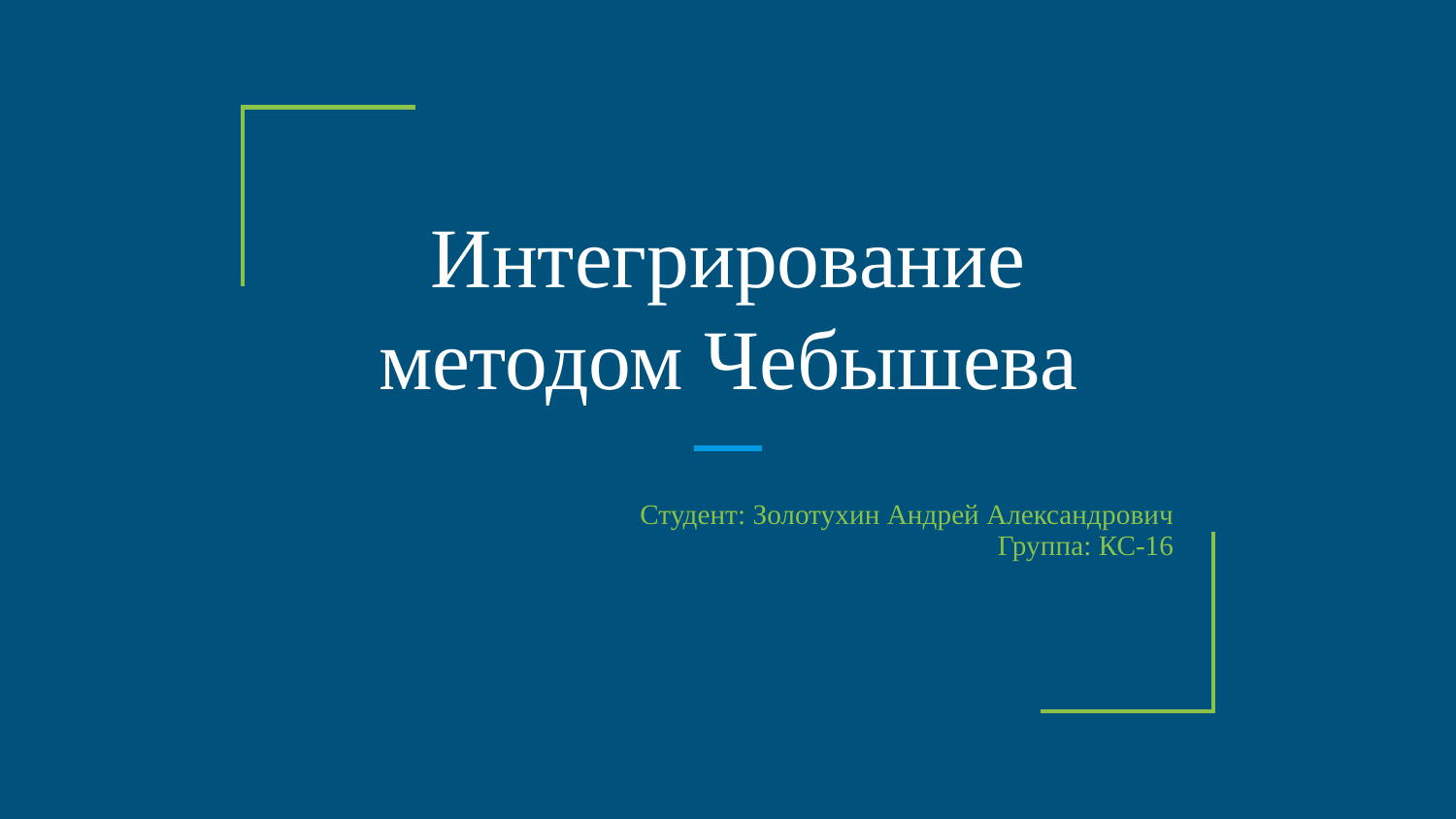

# Интегрирование методом Чебышева
Студент: Золотухин Андрей Александрович
Группа: КС-16